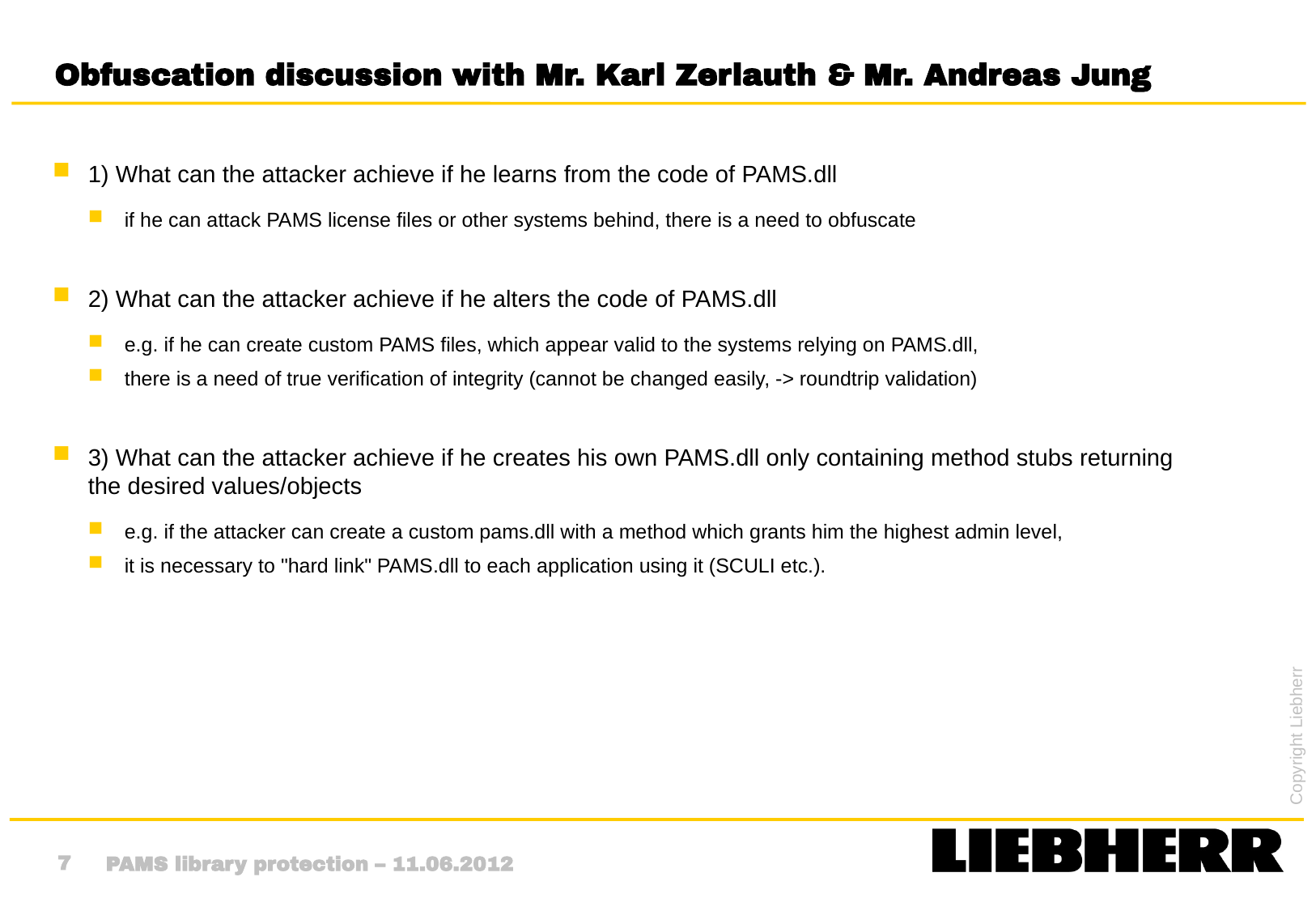

# Obfuscation discussion with Mr. Karl Zerlauth & Mr. Andreas Jung
1) What can the attacker achieve if he learns from the code of PAMS.dll
if he can attack PAMS license files or other systems behind, there is a need to obfuscate

2) What can the attacker achieve if he alters the code of PAMS.dll
e.g. if he can create custom PAMS files, which appear valid to the systems relying on PAMS.dll,
there is a need of true verification of integrity (cannot be changed easily, -> roundtrip validation)

3) What can the attacker achieve if he creates his own PAMS.dll only containing method stubs returning the desired values/objects
e.g. if the attacker can create a custom pams.dll with a method which grants him the highest admin level,
it is necessary to "hard link" PAMS.dll to each application using it (SCULI etc.).

7
PAMS library protection – 11.06.2012